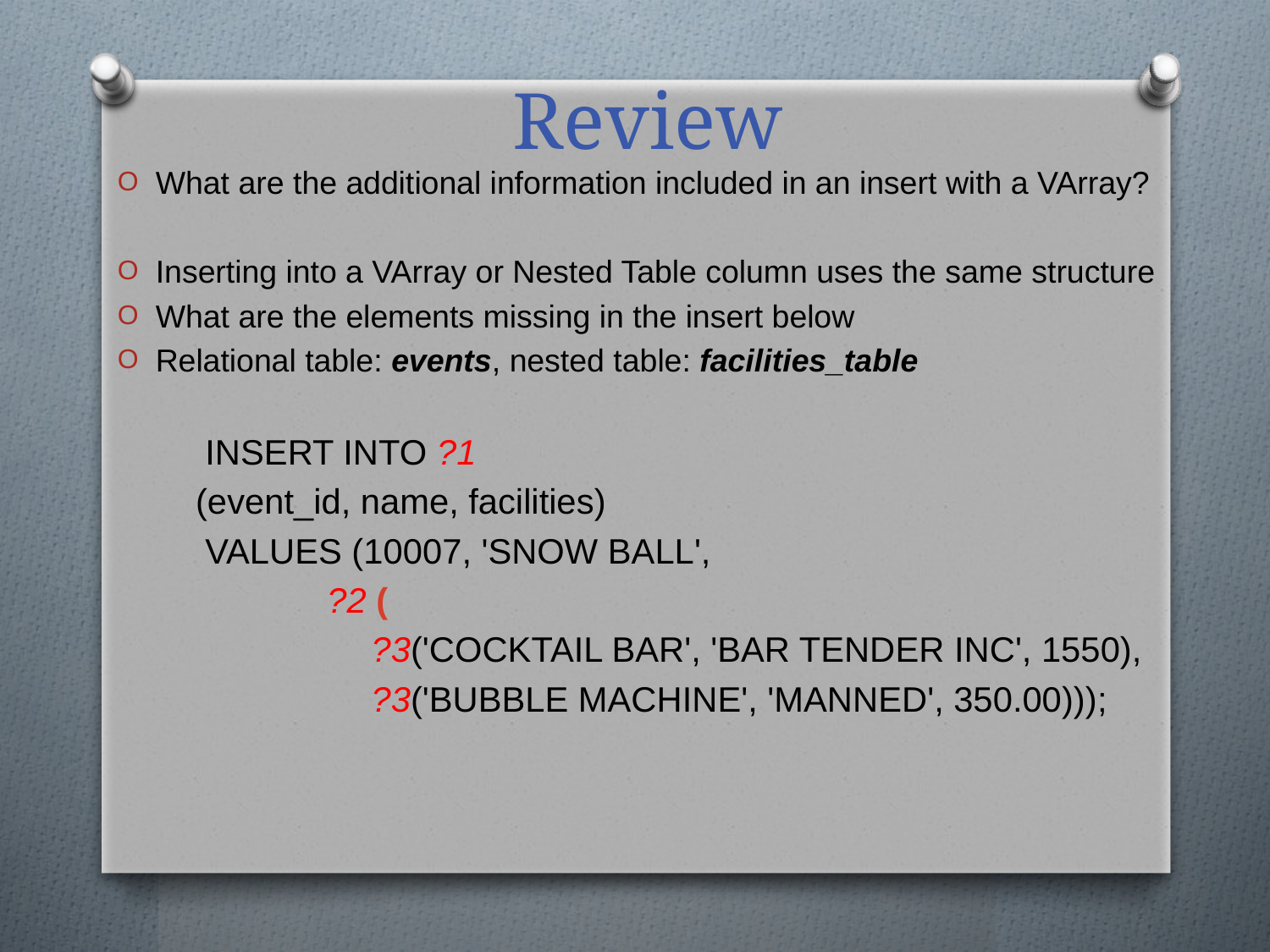

Review
What are the additional information included in an insert with a VArray?

Inserting into a VArray or Nested Table column uses the same structure
What are the elements missing in the insert below
Relational table: events, nested table: facilities_table

         INSERT INTO ?1
        (event_id, name, facilities)
         VALUES (10007, 'SNOW BALL',
               ?2 (
             ?3('COCKTAIL BAR', 'BAR TENDER INC', 1550),
             ?3('BUBBLE MACHINE', 'MANNED', 350.00)));